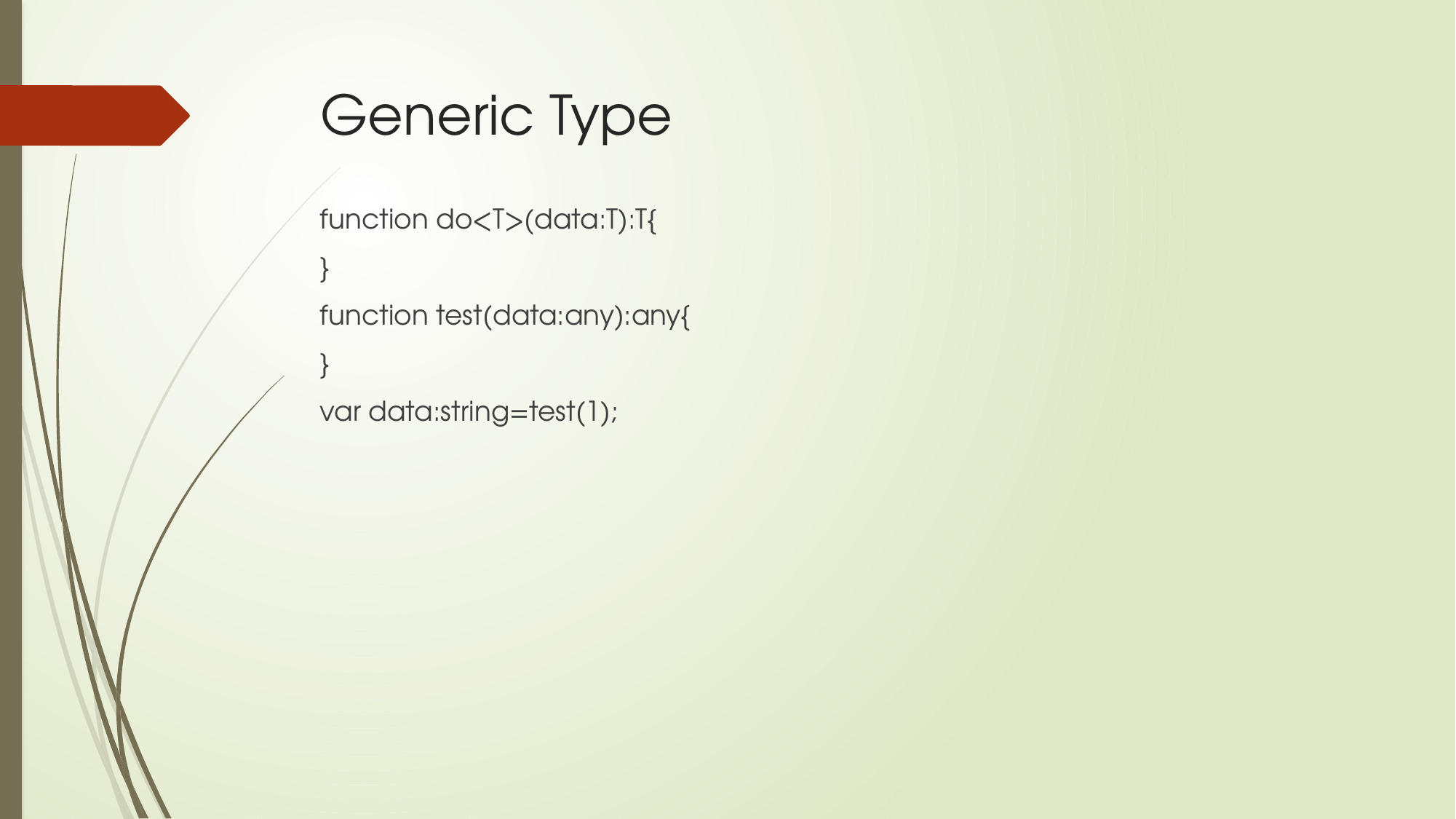

# Generic Type
function do<T>(data:T):T{
}
function test(data:any):any{
}
var data:string=test(1);